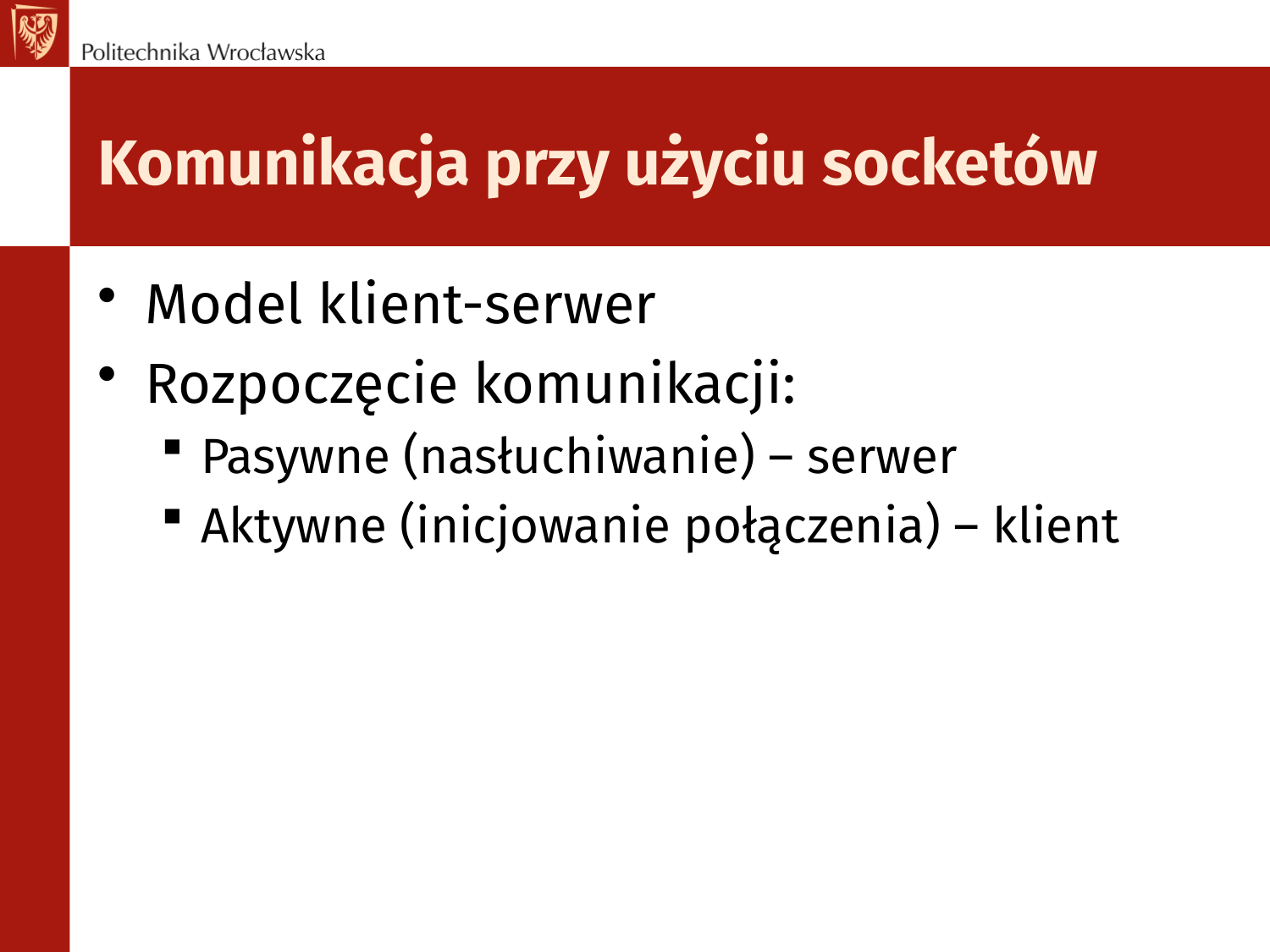

# Komunikacja przy użyciu socketów
Model klient-serwer
Rozpoczęcie komunikacji:
Pasywne (nasłuchiwanie) – serwer
Aktywne (inicjowanie połączenia) – klient